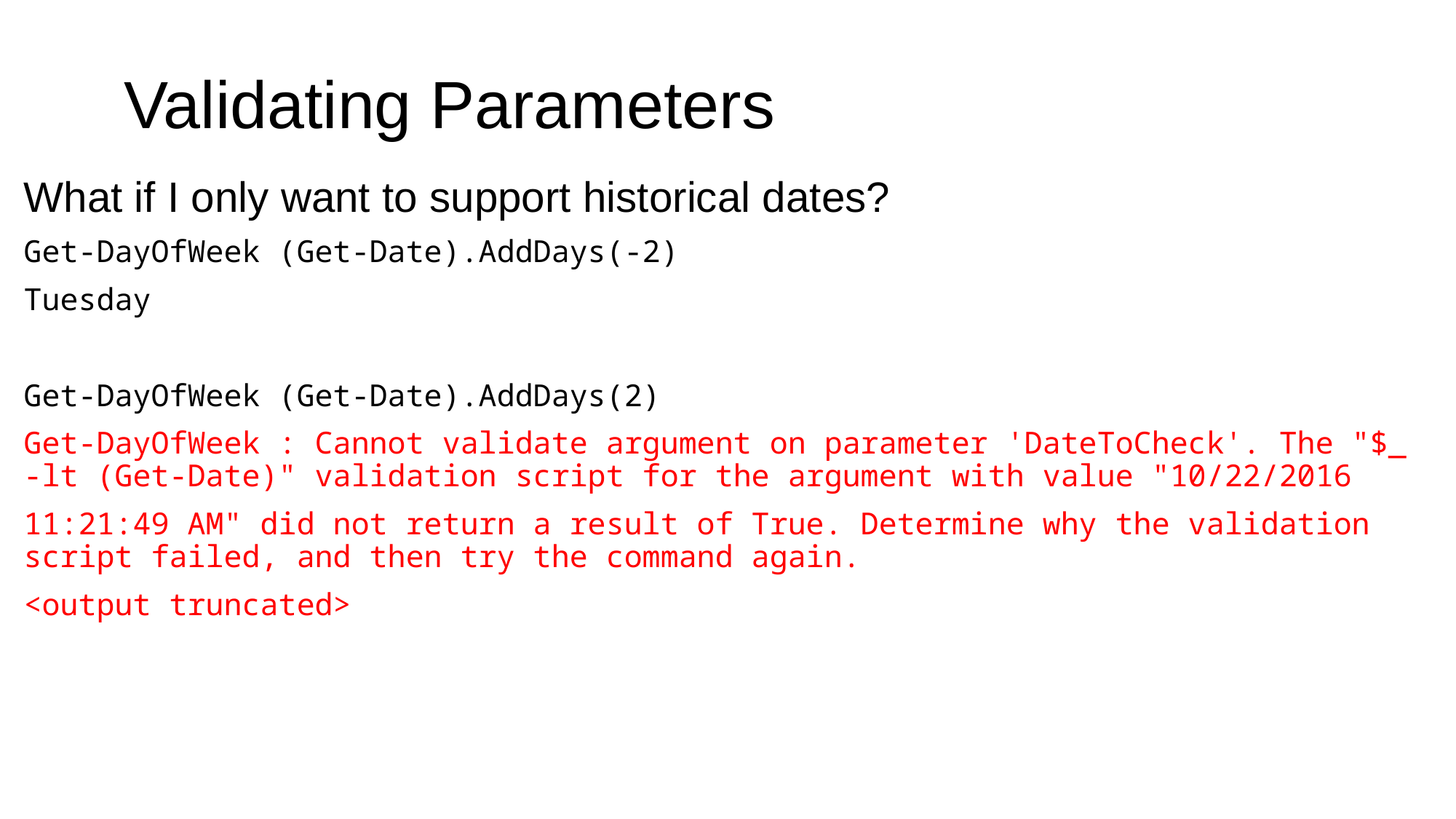

# Validating Parameters
What if I only want to support historical dates?
Get-DayOfWeek (Get-Date).AddDays(-2)
Tuesday

Get-DayOfWeek (Get-Date).AddDays(2)
Get-DayOfWeek : Cannot validate argument on parameter 'DateToCheck'. The "$_ -lt (Get-Date)" validation script for the argument with value "10/22/2016
11:21:49 AM" did not return a result of True. Determine why the validation script failed, and then try the command again.
<output truncated>